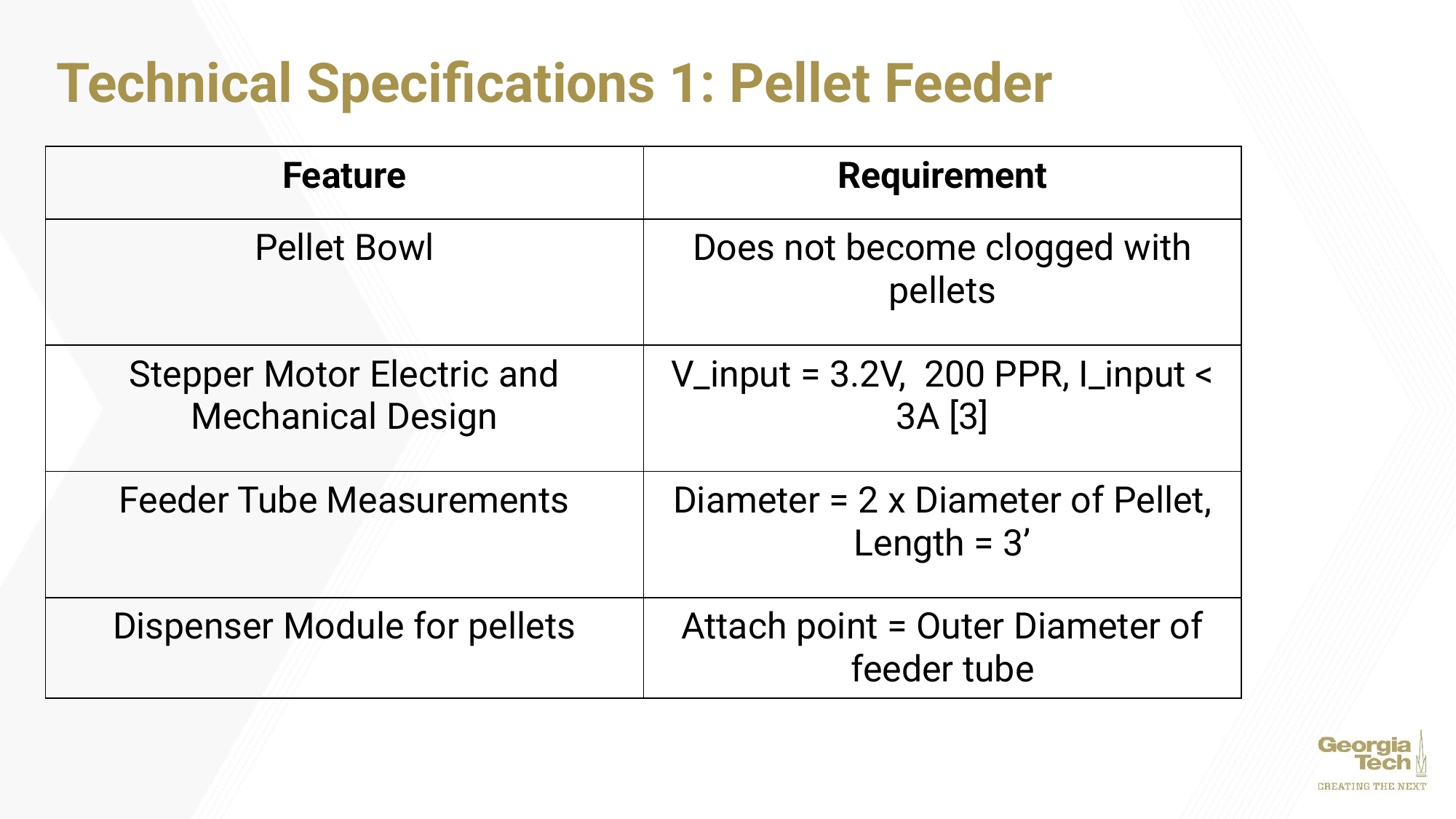

# Technical Specifications 1: Pellet Feeder
| Feature | Requirement |
| --- | --- |
| Pellet Bowl | Does not become clogged with pellets |
| Stepper Motor Electric and Mechanical Design | V\_input = 3.2V, 200 PPR, I\_input < 3A [3] |
| Feeder Tube Measurements | Diameter = 2 x Diameter of Pellet, Length = 3’ |
| Dispenser Module for pellets | Attach point = Outer Diameter of feeder tube |